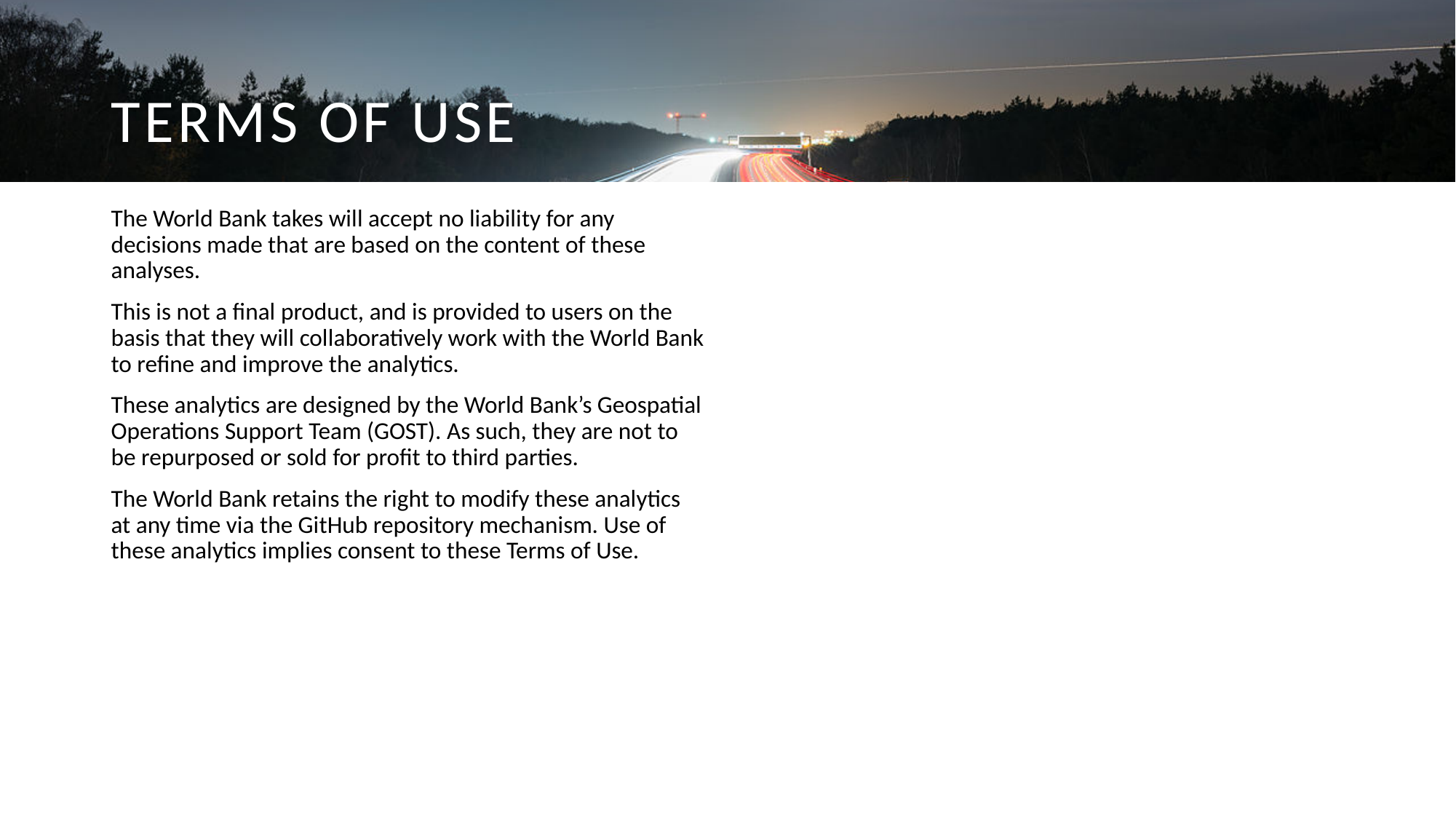

# Terms of Use
The World Bank takes will accept no liability for any decisions made that are based on the content of these analyses.
This is not a final product, and is provided to users on the basis that they will collaboratively work with the World Bank to refine and improve the analytics.
These analytics are designed by the World Bank’s Geospatial Operations Support Team (GOST). As such, they are not to be repurposed or sold for profit to third parties.
The World Bank retains the right to modify these analytics at any time via the GitHub repository mechanism. Use of these analytics implies consent to these Terms of Use.